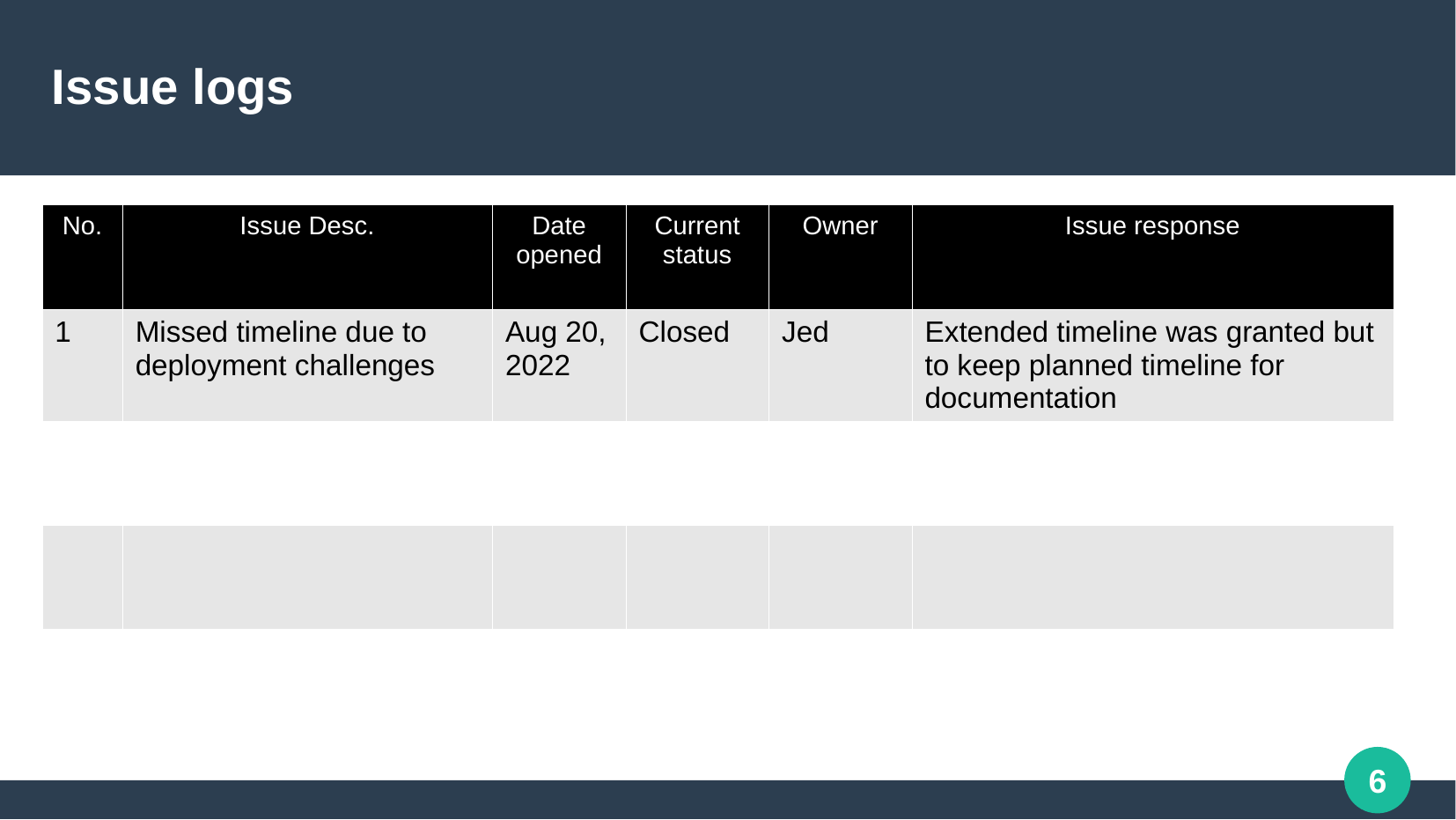

Issue logs
| No. | Issue Desc. | Date opened | Current status | Owner | Issue response |
| --- | --- | --- | --- | --- | --- |
| 1 | Missed timeline due to deployment challenges | Aug 20, 2022 | Closed | Jed | Extended timeline was granted but to keep planned timeline for documentation |
|  |  |  |  |  |  |
|  |  |  |  |  |  |
|  |  |  |  |  |  |